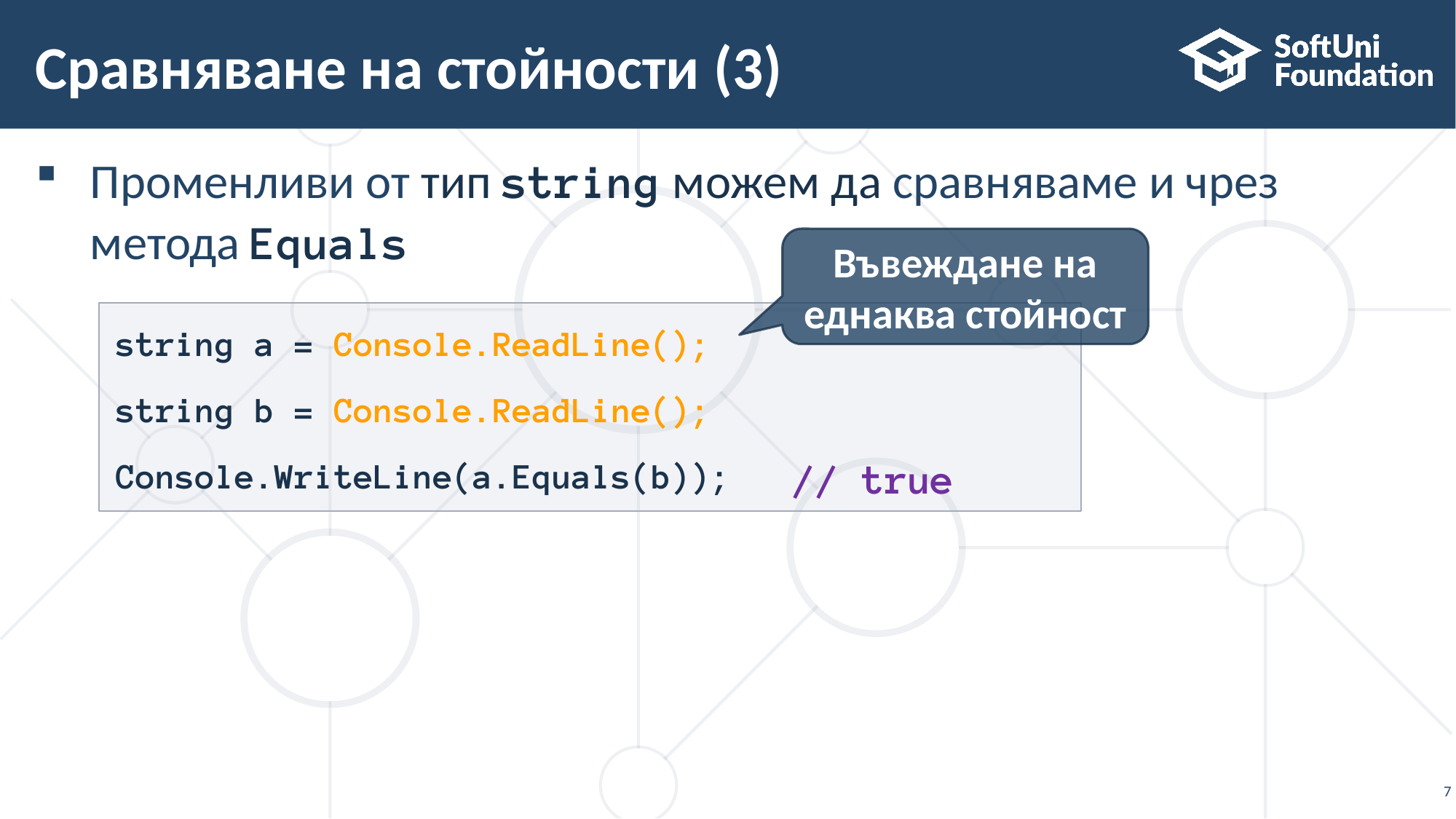

# Сравняване на стойности (3)
Променливи от тип string можем да сравняваме и чрез
метода Equals

Въвеждане на еднаква стойност
string a = Console.ReadLine();
string b = Console.ReadLine();
Console.WriteLine(a.Equals(b));
// true
7